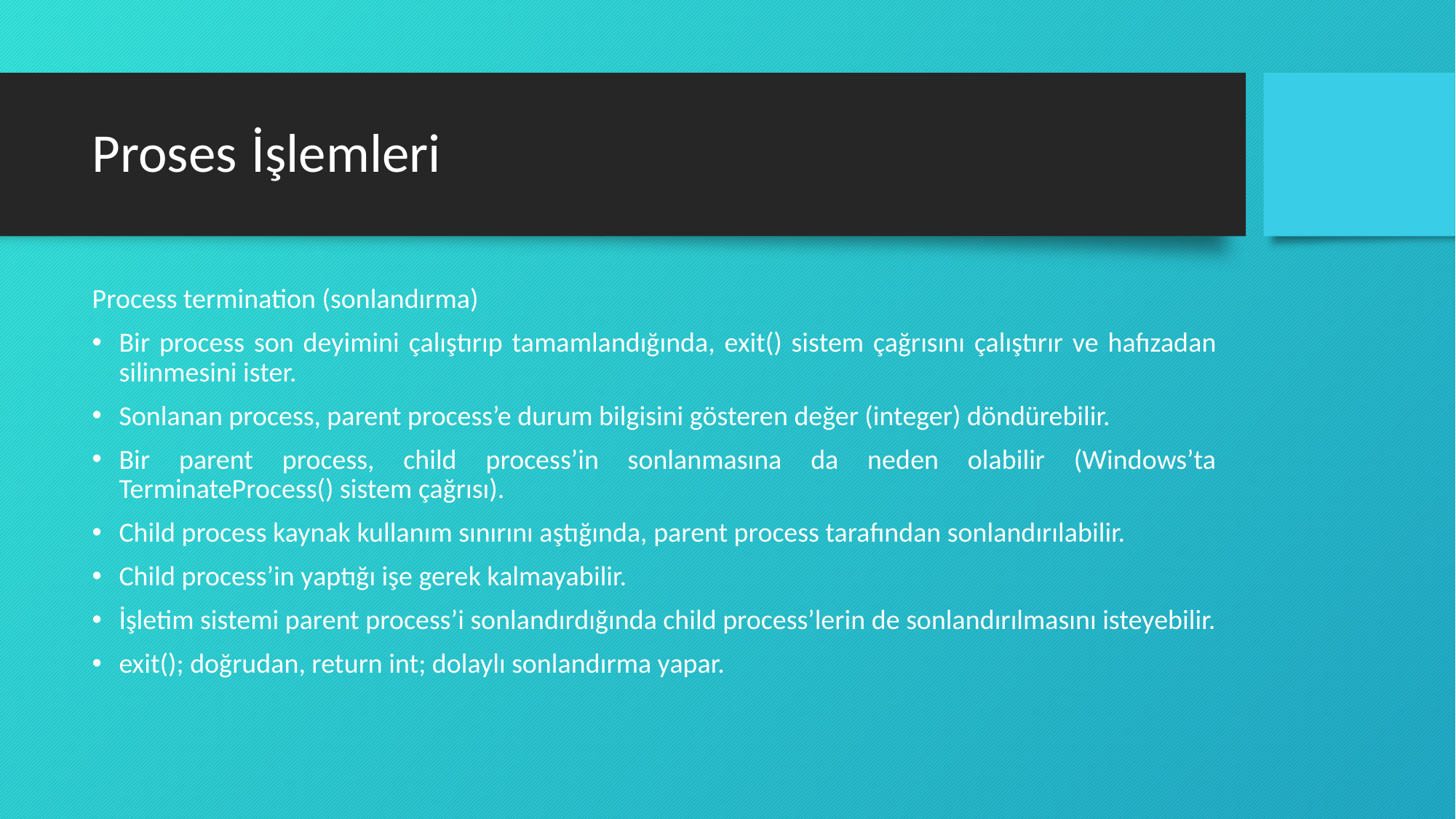

# Proses İşlemleri
Process termination (sonlandırma)
Bir process son deyimini çalıştırıp tamamlandığında, exit() sistem çağrısını çalıştırır ve hafızadan silinmesini ister.
Sonlanan process, parent process’e durum bilgisini gösteren değer (integer) döndürebilir.
Bir parent process, child process’in sonlanmasına da neden olabilir (Windows’ta TerminateProcess() sistem çağrısı).
Child process kaynak kullanım sınırını aştığında, parent process tarafından sonlandırılabilir.
Child process’in yaptığı işe gerek kalmayabilir.
İşletim sistemi parent process’i sonlandırdığında child process’lerin de sonlandırılmasını isteyebilir.
exit(); doğrudan, return int; dolaylı sonlandırma yapar.